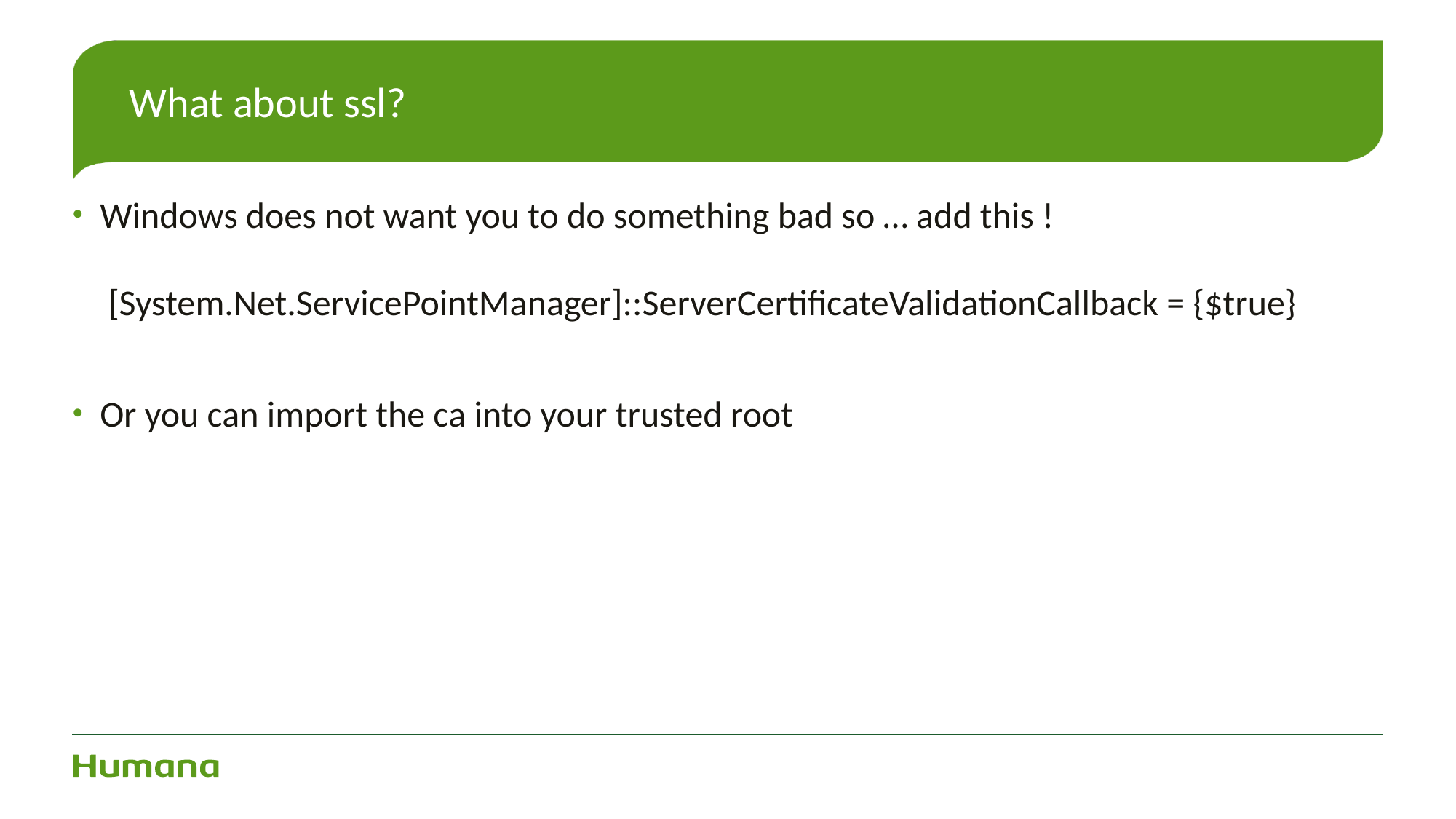

# What about ssl?
Windows does not want you to do something bad so … add this !
 [System.Net.ServicePointManager]::ServerCertificateValidationCallback = {$true}

Or you can import the ca into your trusted root